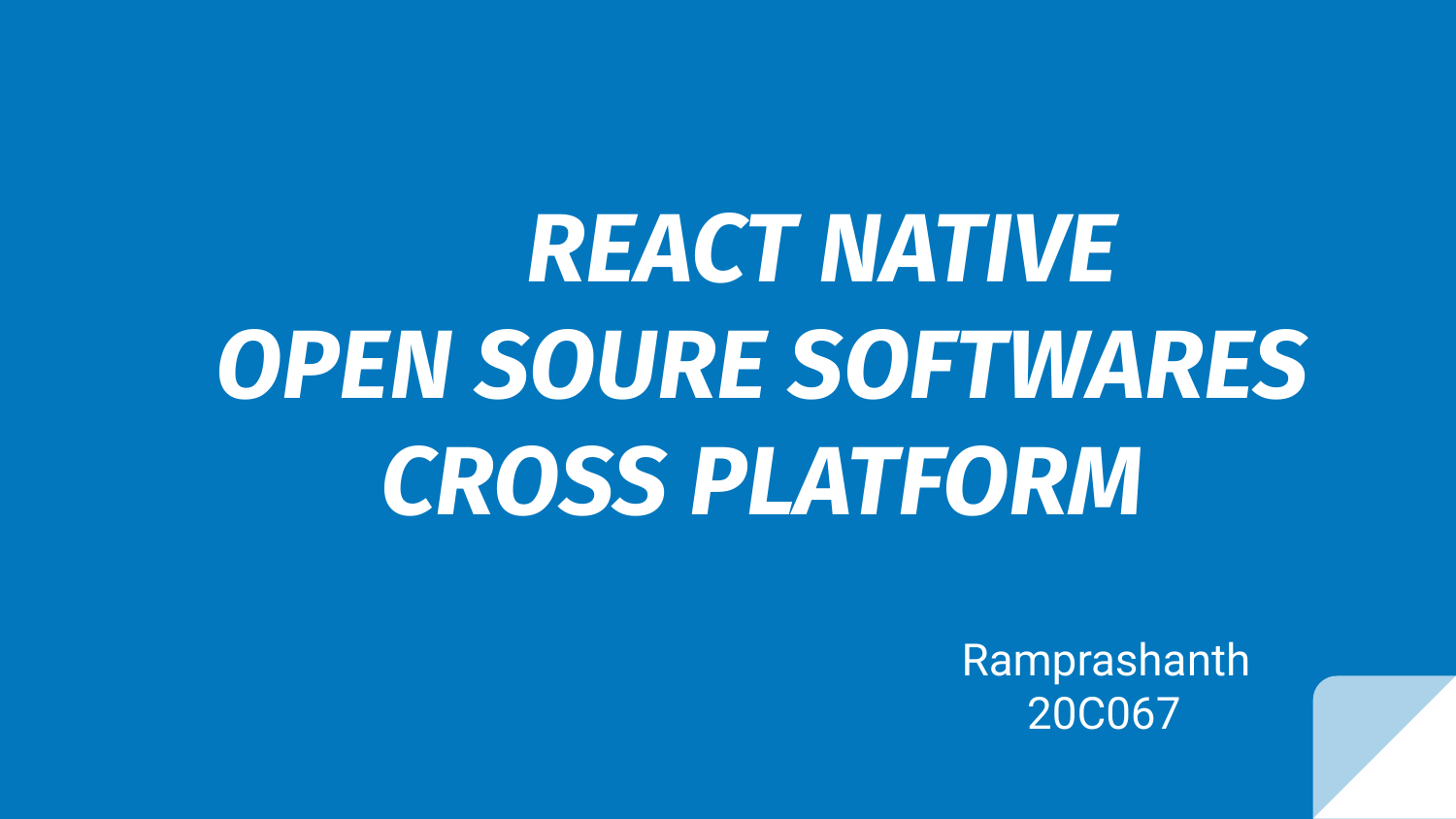

# REACT NATIVE
OPEN SOURE SOFTWARES
CROSS PLATFORM
    Ramprashanth
          20C067